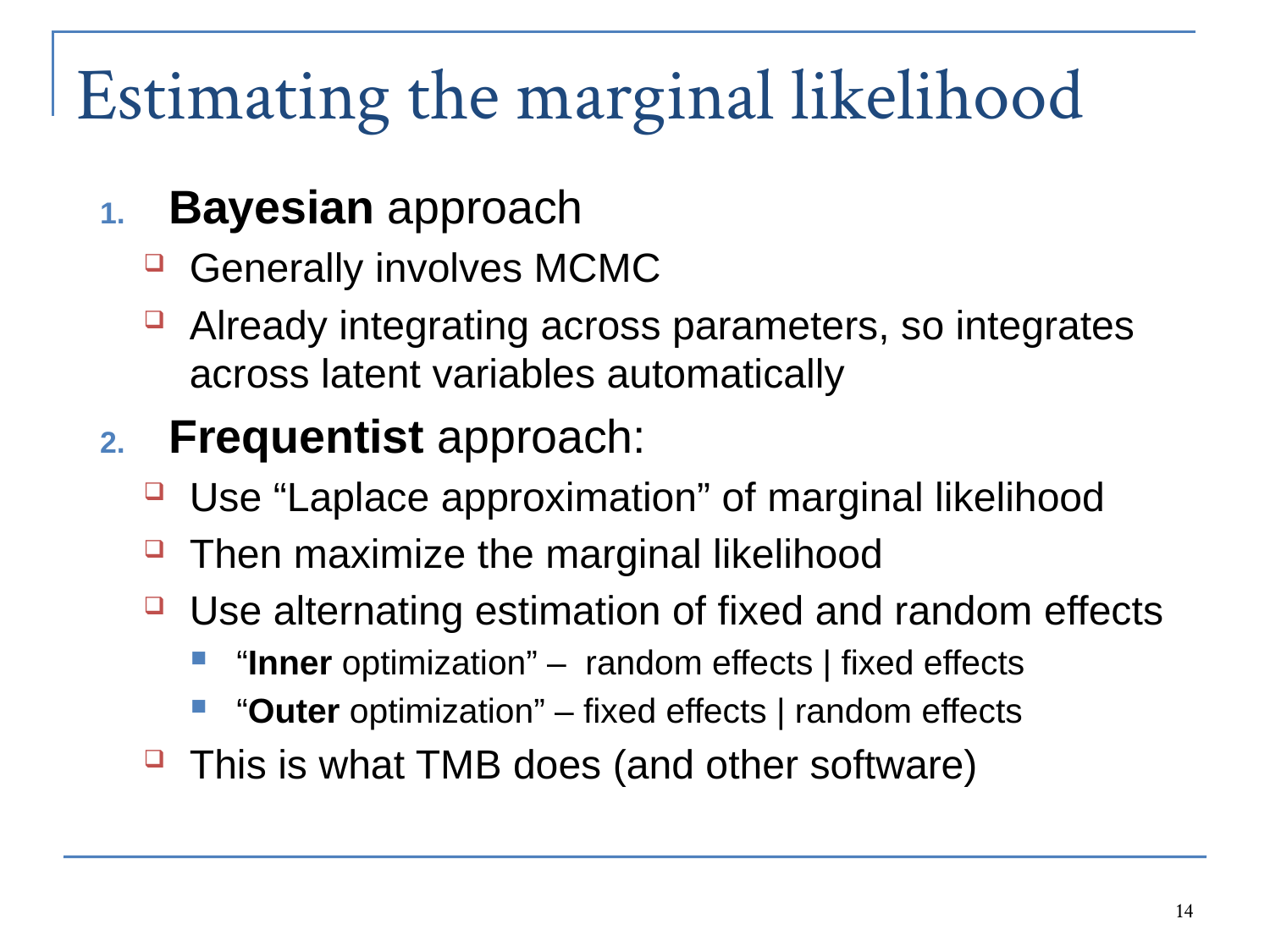

# Estimating the marginal likelihood
Bayesian approach
Generally involves MCMC
Already integrating across parameters, so integrates across latent variables automatically
Frequentist approach:
Use “Laplace approximation” of marginal likelihood
Then maximize the marginal likelihood
Use alternating estimation of fixed and random effects
“Inner optimization” –  random effects | fixed effects
“Outer optimization” – fixed effects | random effects
This is what TMB does (and other software)
14